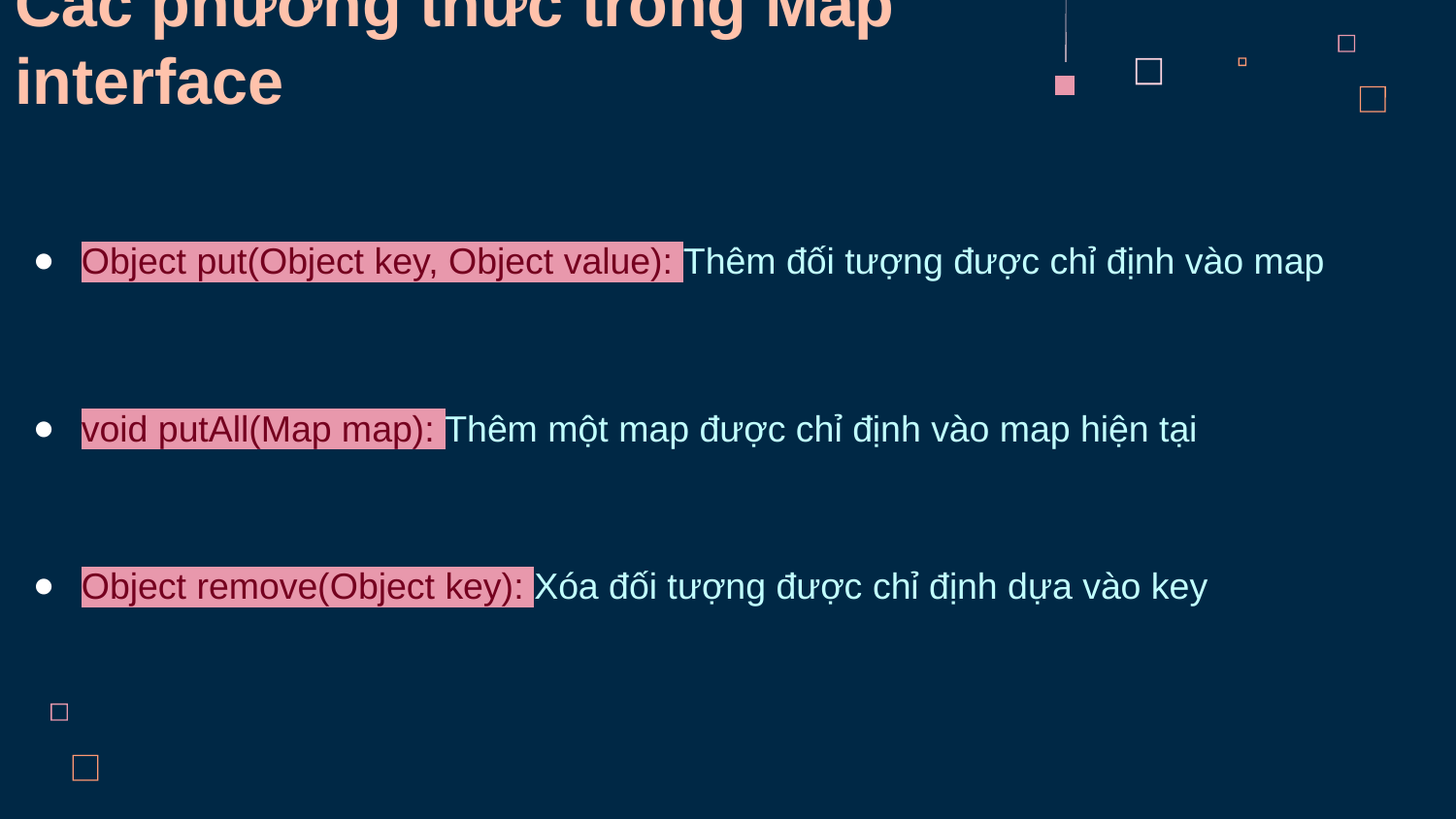

Các phương thức trong Map interface
Object put(Object key, Object value): Thêm đối tượng được chỉ định vào map
void putAll(Map map): Thêm một map được chỉ định vào map hiện tại
Object remove(Object key): Xóa đối tượng được chỉ định dựa vào key